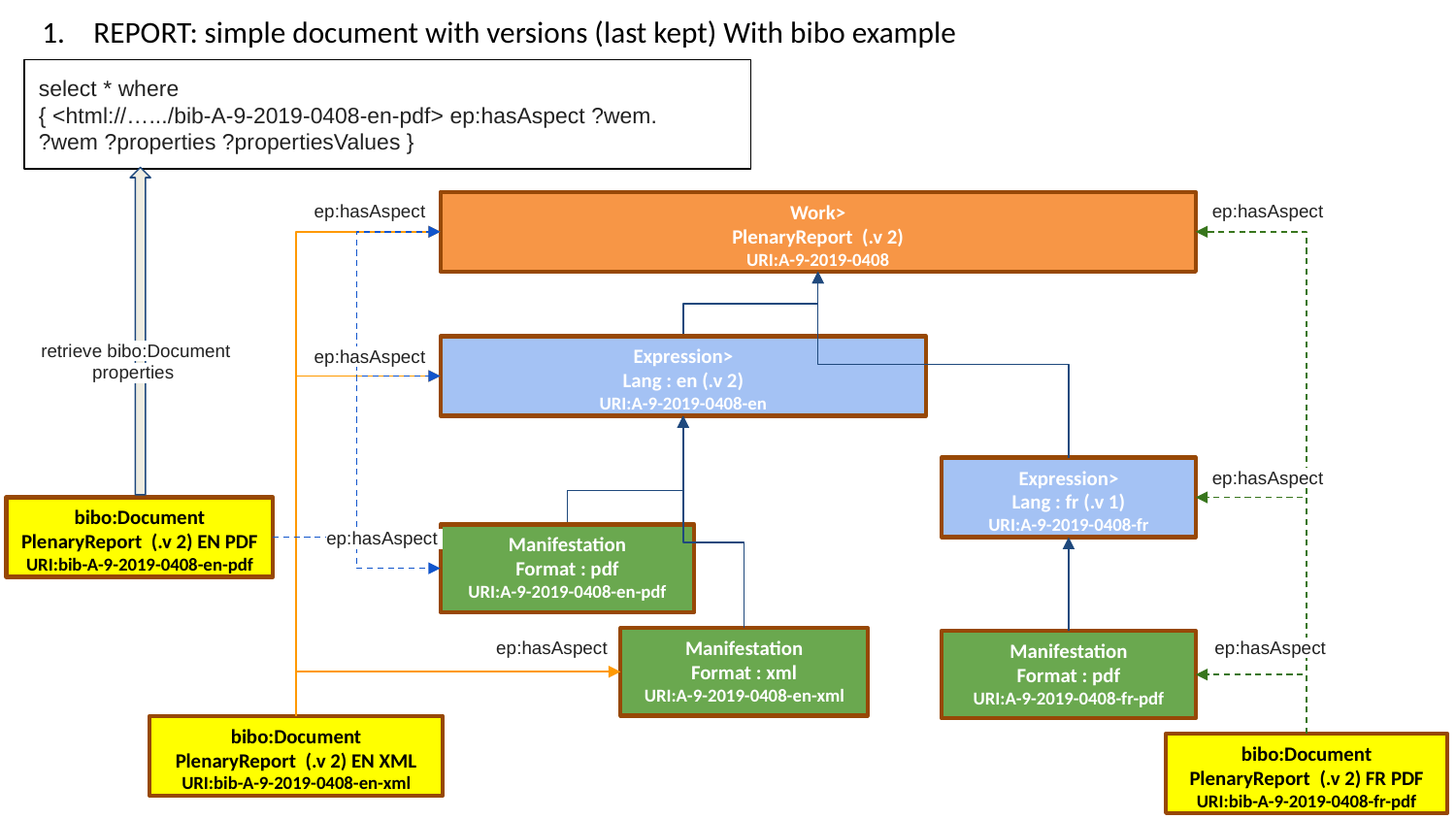

# REPORT: simple document with versions (last kept) With bibo example
select * where
{ <html://….../bib-A-9-2019-0408-en-pdf> ep:hasAspect ?wem.
?wem ?properties ?propertiesValues }

ep:hasAspect
ep:hasAspect
Work>
PlenaryReport  (.v 2)
URI:A-9-2019-0408

retrieve bibo:Document properties
ep:hasAspect
Expression>
Lang : en (.v 2)
URI:A-9-2019-0408-en

_en
ep:hasAspect
Expression>
Lang : fr (.v 1)
URI:A-9-2019-0408-fr

_en
bibo:Document
PlenaryReport  (.v 2) EN PDF
URI:bib-A-9-2019-0408-en-pdf

ep:hasAspect
Manifestation
Format : pdf
URI:A-9-2019-0408-en-pdf

ep:hasAspect
ep:hasAspect
Manifestation
Format : xml
URI:A-9-2019-0408-en-xml
Manifestation
Format : pdf
URI:A-9-2019-0408-fr-pdf

bibo:Document
PlenaryReport  (.v 2) EN XML
URI:bib-A-9-2019-0408-en-xml

bibo:Document
PlenaryReport  (.v 2) FR PDF
URI:bib-A-9-2019-0408-fr-pdf